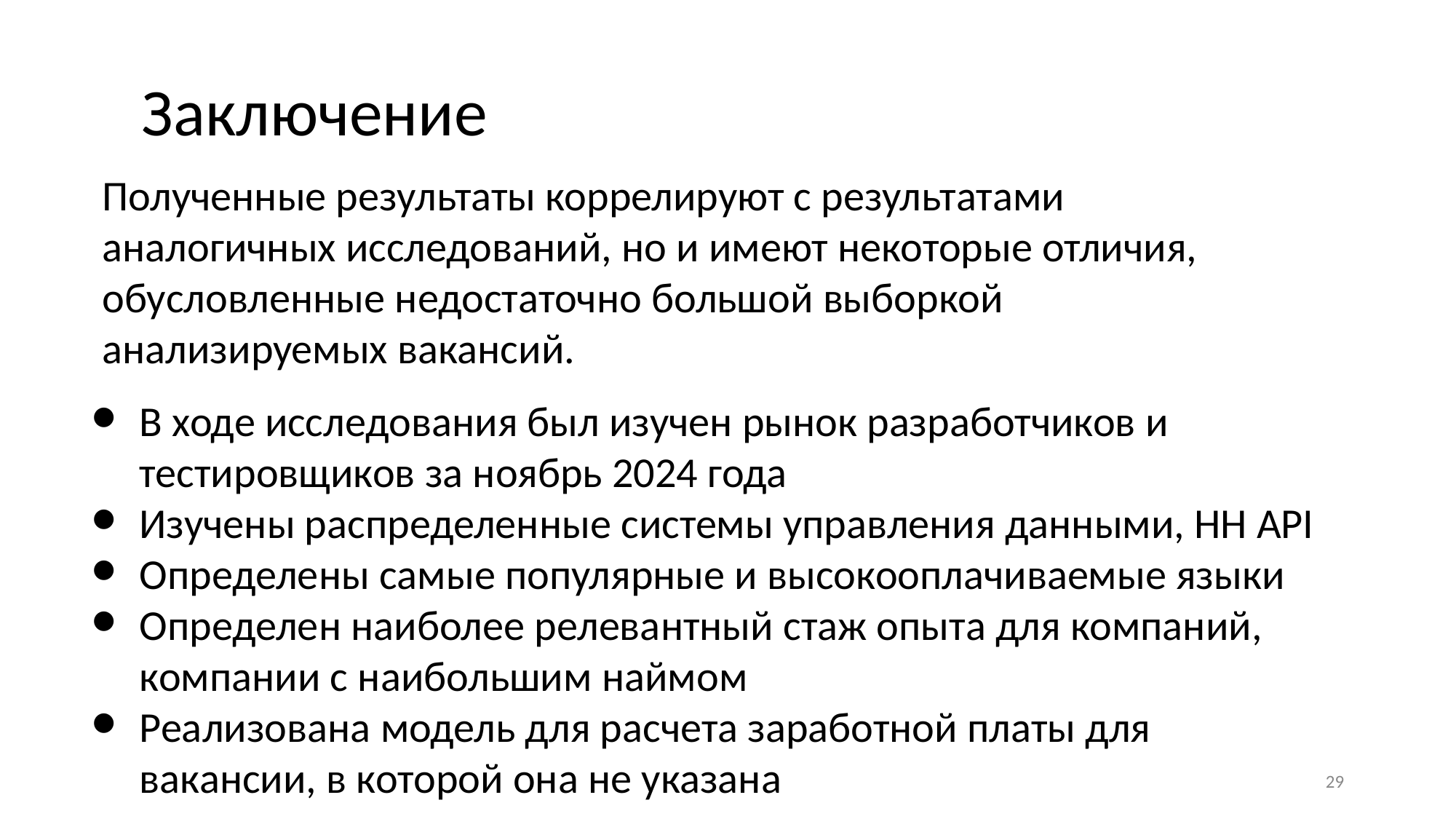

# Заключение
Полученные результаты коррелируют с результатами аналогичных исследований, но и имеют некоторые отличия, обусловленные недостаточно большой выборкой анализируемых вакансий.

В ходе исследования был изучен рынок разработчиков и тестировщиков за ноябрь 2024 года
Изучены распределенные системы управления данными, HH API
Определены самые популярные и высокооплачиваемые языки
Определен наиболее релевантный стаж опыта для компаний, компании с наибольшим наймом
Реализована модель для расчета заработной платы для вакансии, в которой она не указана
29